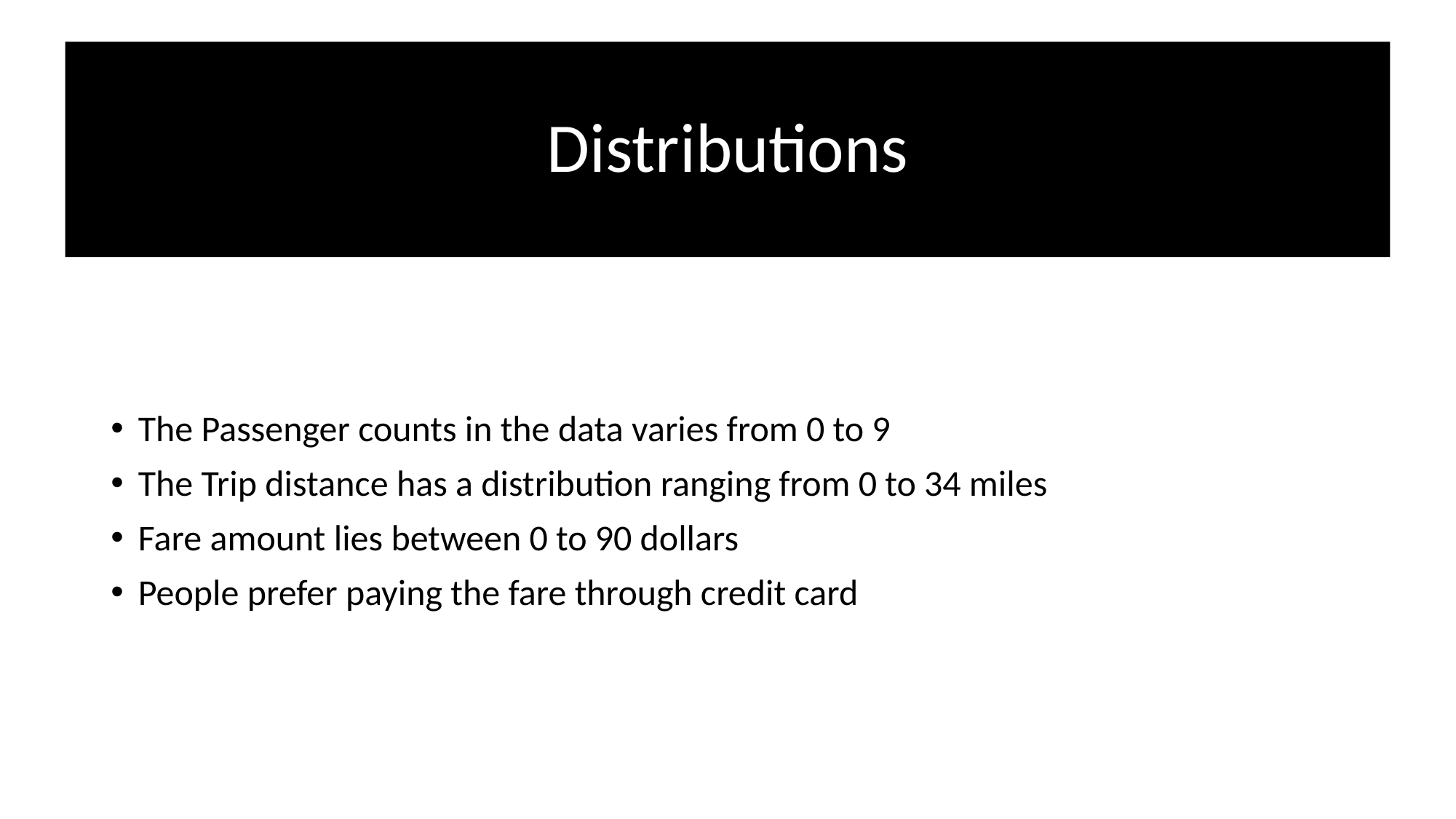

# Distributions
The Passenger counts in the data varies from 0 to 9
The Trip distance has a distribution ranging from 0 to 34 miles
Fare amount lies between 0 to 90 dollars
​People prefer paying the fare through credit card